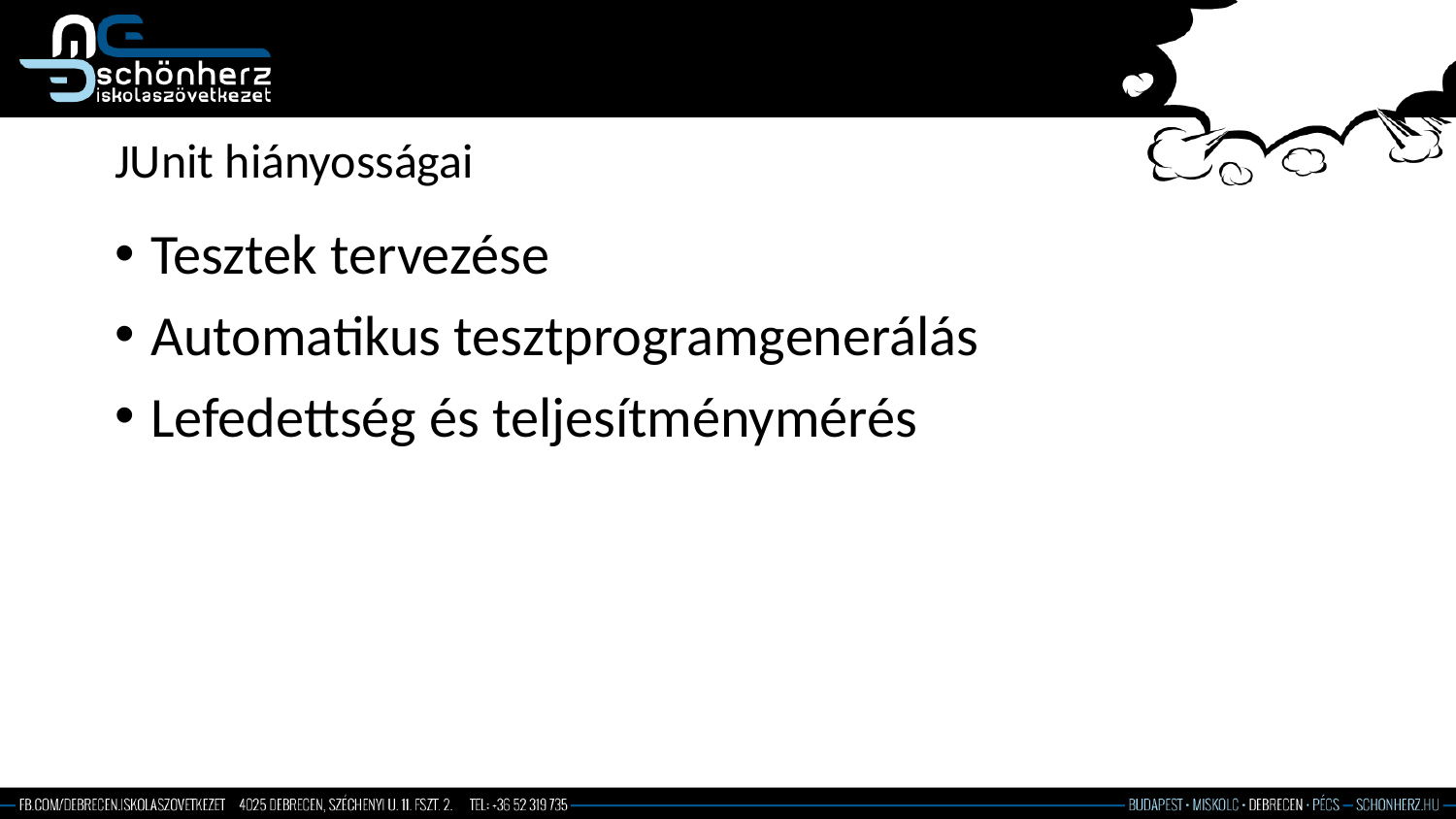

# JUnit hiányosságai
Tesztek tervezése
Automatikus tesztprogramgenerálás
Lefedettség és teljesítménymérés